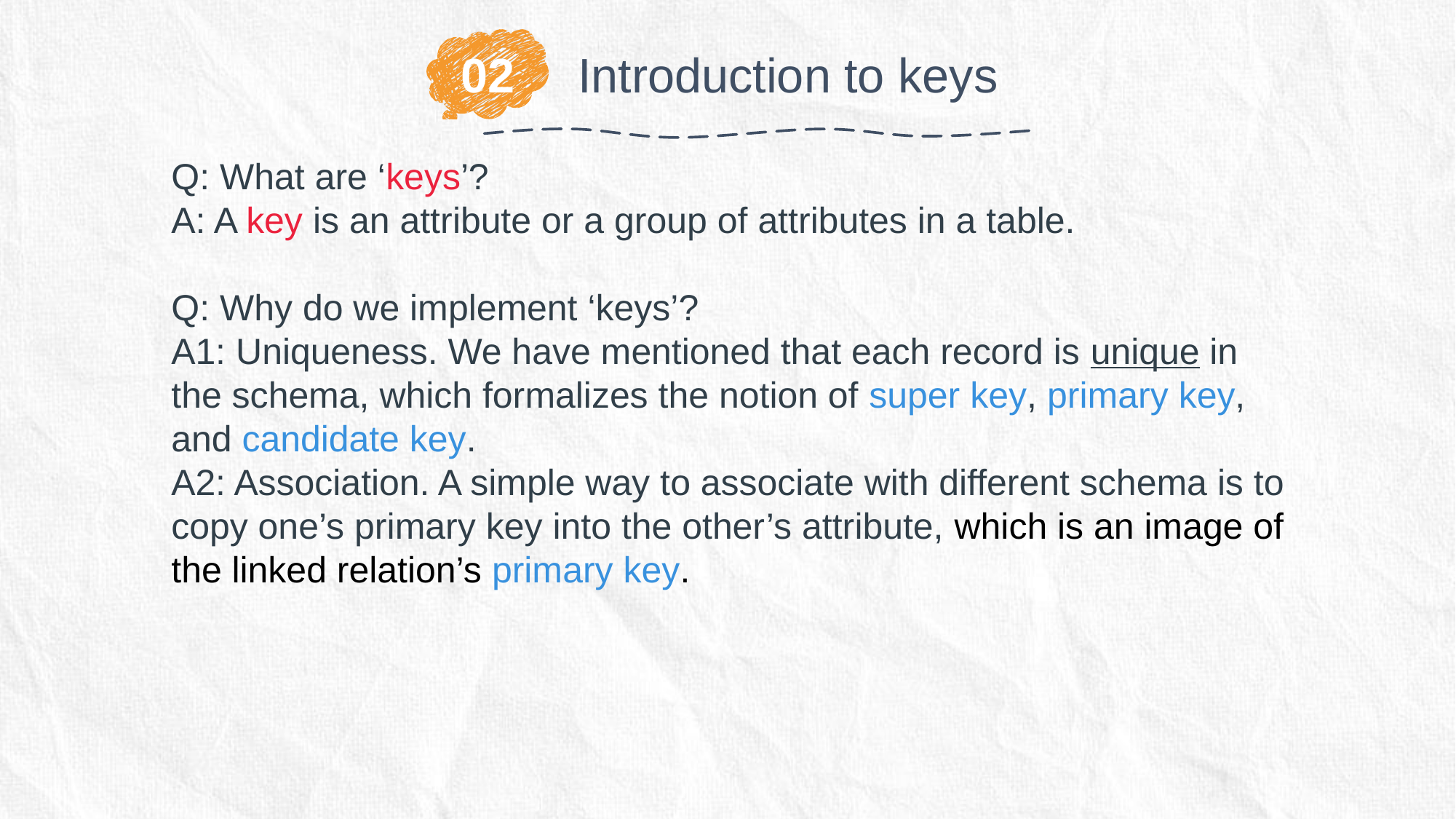

02
Introduction to keys

Q: What are ‘keys’?
A: A key is an attribute or a group of attributes in a table.
Q: Why do we implement ‘keys’?
A1: Uniqueness. We have mentioned that each record is unique in the schema, which formalizes the notion of super key, primary key, and candidate key.
A2: Association. A simple way to associate with different schema is to copy one’s primary key into the other’s attribute, which is an image of the linked relation’s primary key.